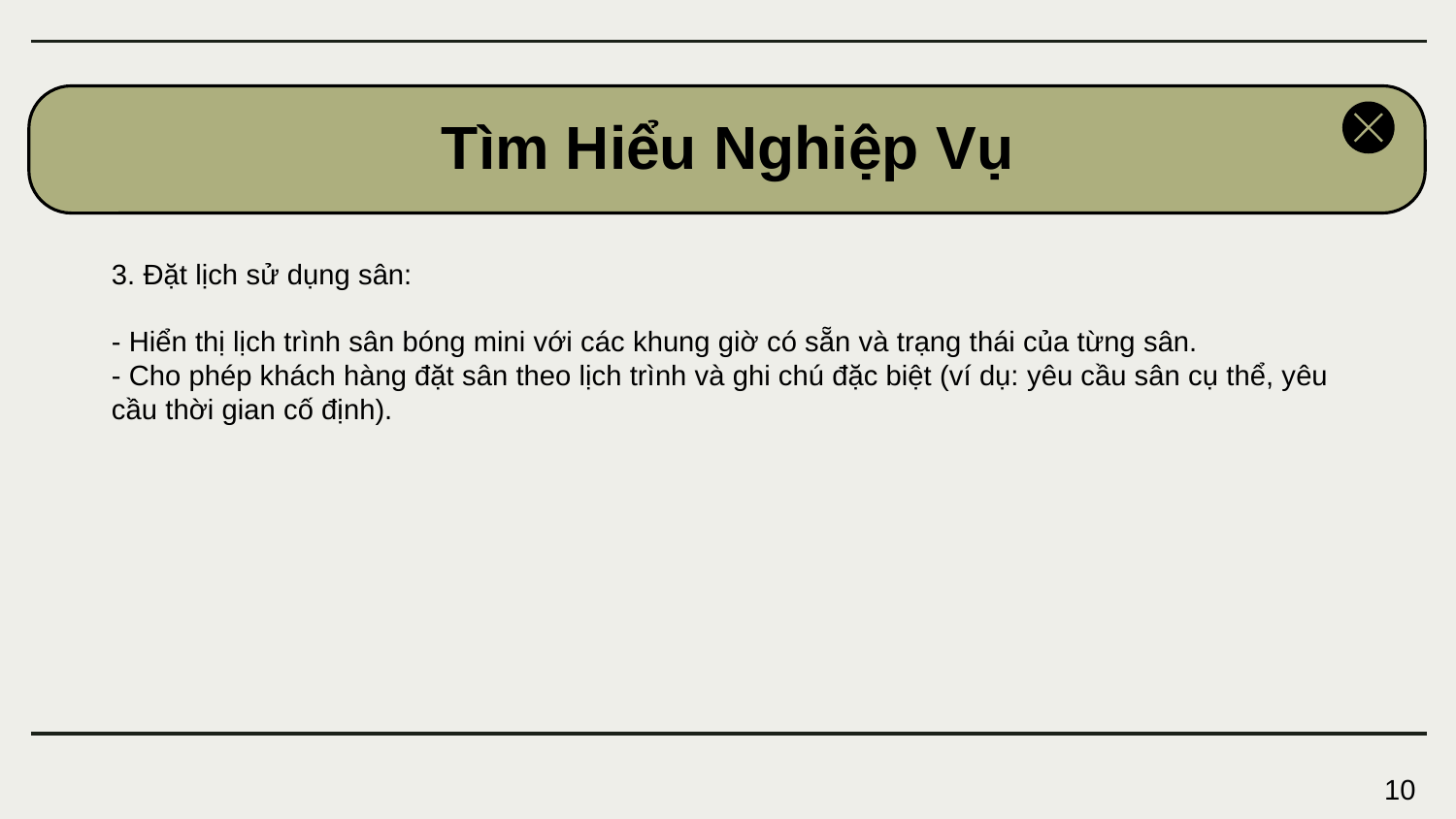

# Tìm Hiểu Nghiệp Vụ
3. Đặt lịch sử dụng sân:

- Hiển thị lịch trình sân bóng mini với các khung giờ có sẵn và trạng thái của từng sân.
- Cho phép khách hàng đặt sân theo lịch trình và ghi chú đặc biệt (ví dụ: yêu cầu sân cụ thể, yêu cầu thời gian cố định).
10